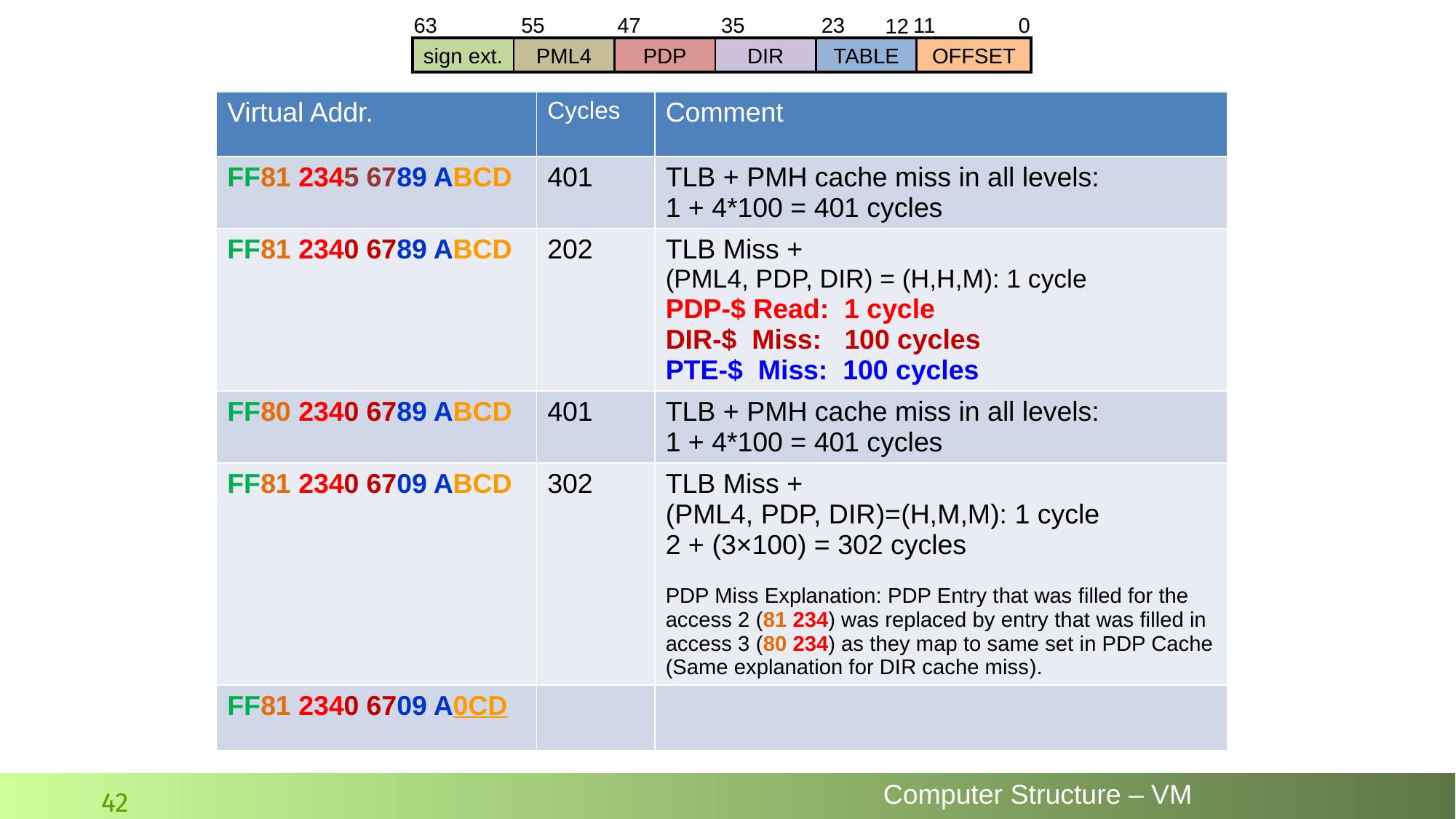

23
11
0
55
47
35
63
12
sign ext.
PML4
PDP
DIR
TABLE
OFFSET

| Virtual Addr. | Cycles | Comment |
| --- | --- | --- |
| FF81 2345 6789 ABCD | 401 | TLB + PMH cache miss in all levels: 1 + 4\*100 = 401 cycles |
| FF81 2340 6789 ABCD | 202 | TLB Miss + (PML4, PDP, DIR) = (H,H,M): 1 cycle PDP-$ Read: 1 cycle DIR-$ Miss: 100 cycles PTE-$ Miss: 100 cycles |
| FF80 2340 6789 ABCD | 401 | TLB + PMH cache miss in all levels: 1 + 4\*100 = 401 cycles |
| FF81 2340 6709 ABCD | 302 | TLB Miss + (PML4, PDP, DIR)=(H,M,M): 1 cycle 2 + (3×100) = 302 cycles PDP Miss Explanation: PDP Entry that was filled for the access 2 (81 234) was replaced by entry that was filled in access 3 (80 234) as they map to same set in PDP Cache (Same explanation for DIR cache miss). |
| FF81 2340 6709 A0CD |  |  |